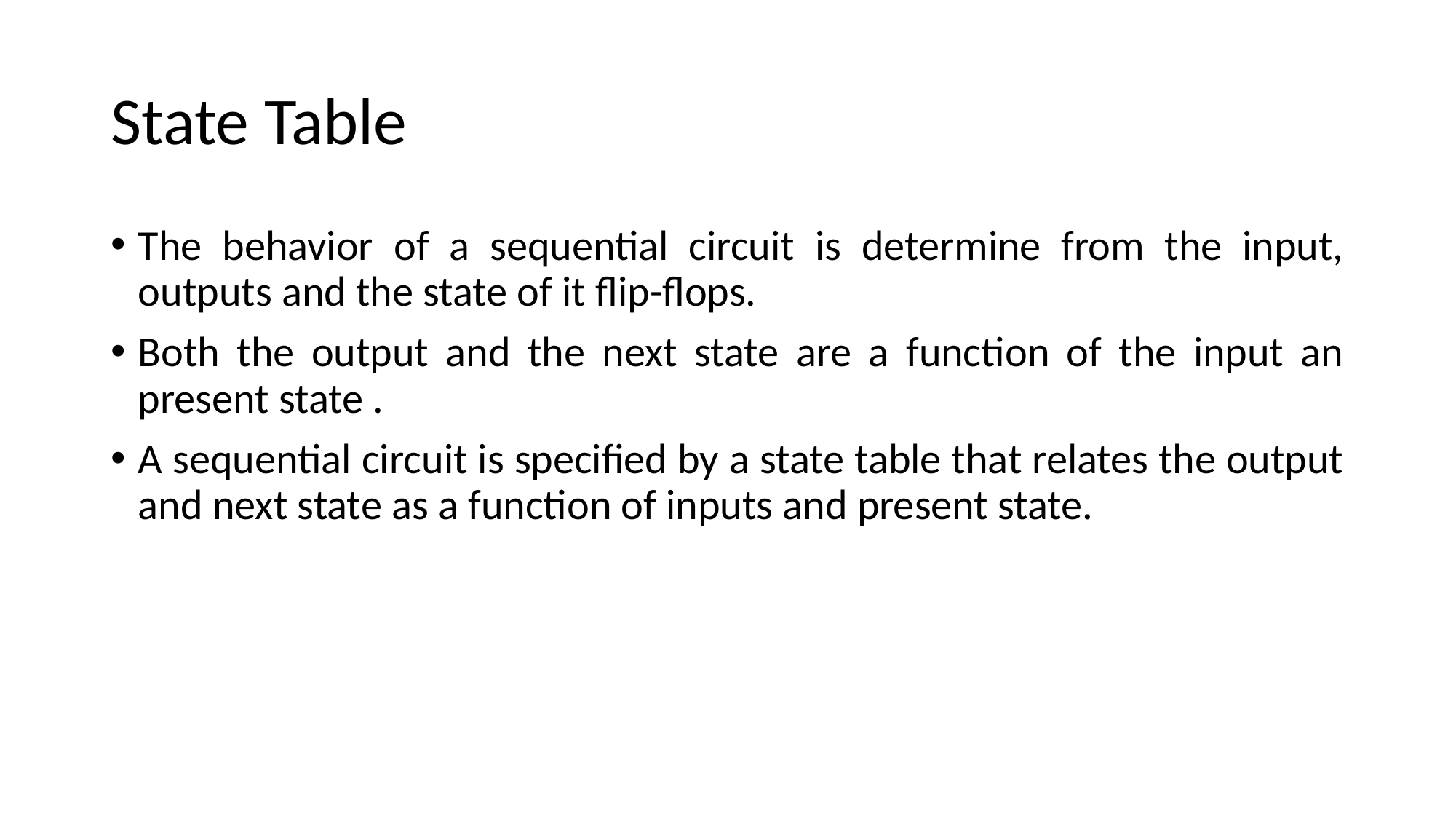

# State Table
The behavior of a sequential circuit is determine from the input, outputs and the state of it flip-flops.
Both the output and the next state are a function of the input an present state .
A sequential circuit is specified by a state table that relates the output and next state as a function of inputs and present state.